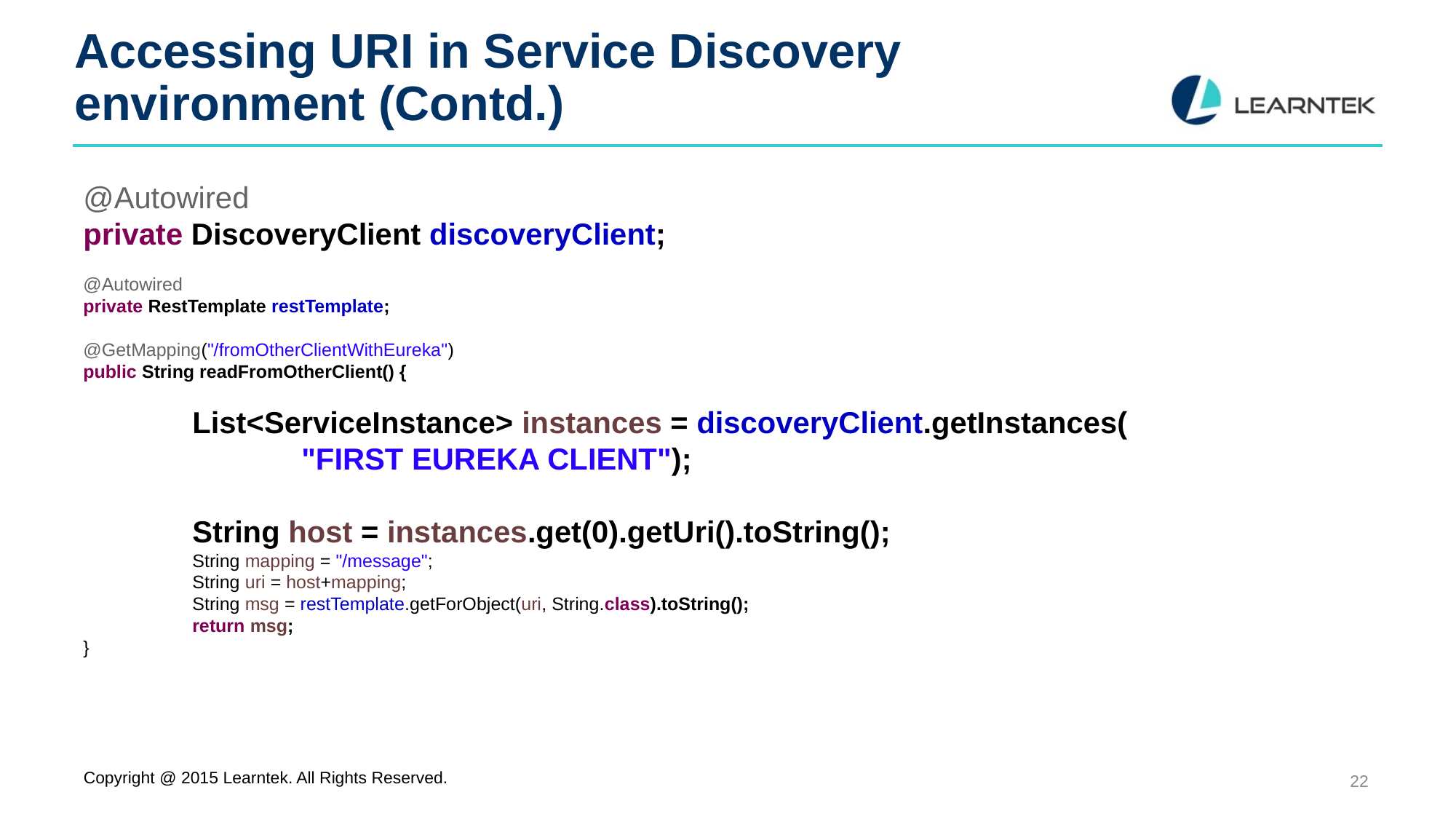

# Accessing URI in Service Discovery environment (Contd.)
@Autowired
private DiscoveryClient discoveryClient;

@Autowired
private RestTemplate restTemplate;

@GetMapping("/fromOtherClientWithEureka")
public String readFromOtherClient() {

	List<ServiceInstance> instances = discoveryClient.getInstances(
		"FIRST EUREKA CLIENT");

	String host = instances.get(0).getUri().toString();
	String mapping = "/message";
	String uri = host+mapping;
	String msg = restTemplate.getForObject(uri, String.class).toString();
	return msg;
}
Copyright @ 2015 Learntek. All Rights Reserved.
22